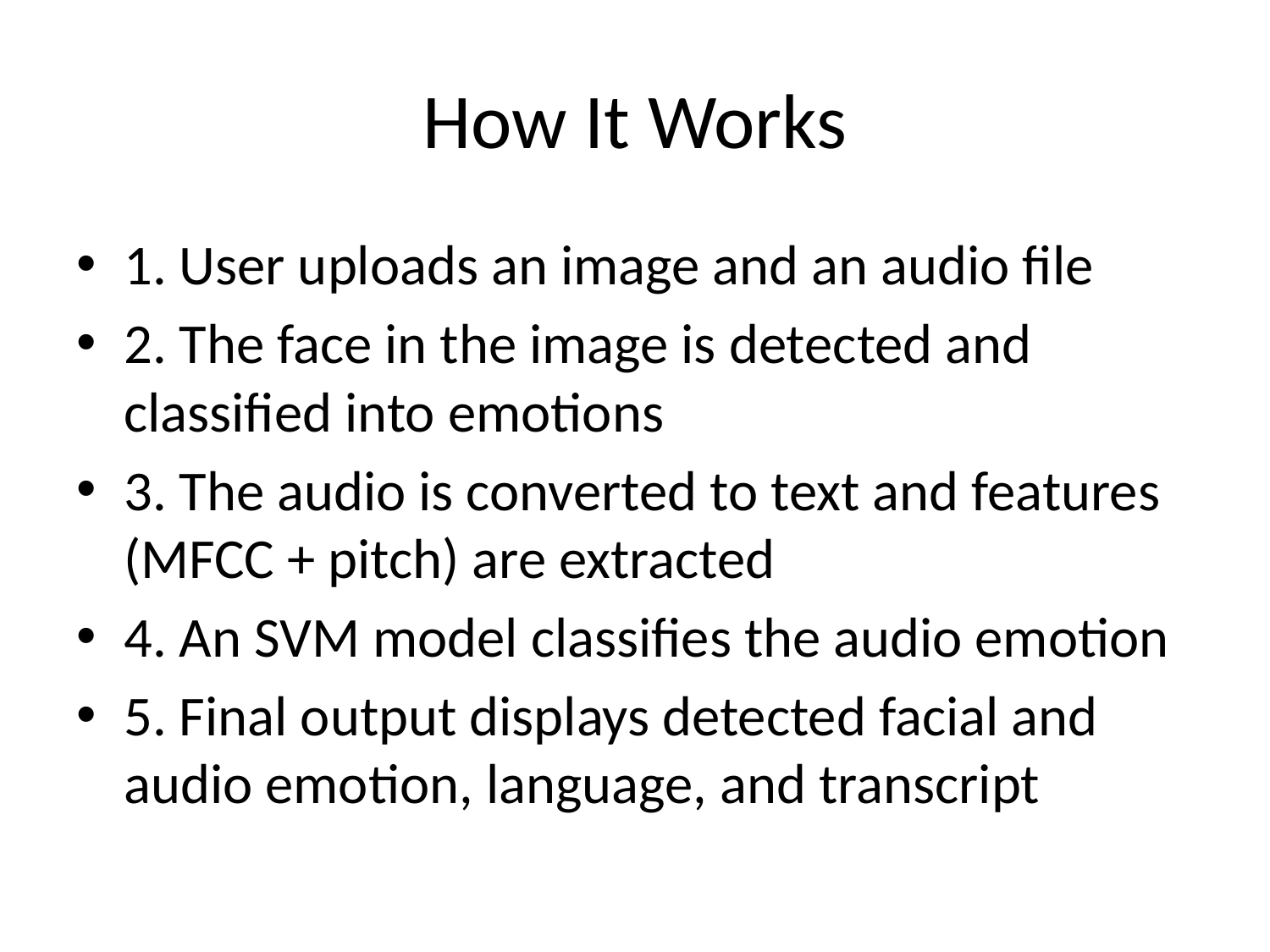

# How It Works
1. User uploads an image and an audio file
2. The face in the image is detected and classified into emotions
3. The audio is converted to text and features (MFCC + pitch) are extracted
4. An SVM model classifies the audio emotion
5. Final output displays detected facial and audio emotion, language, and transcript